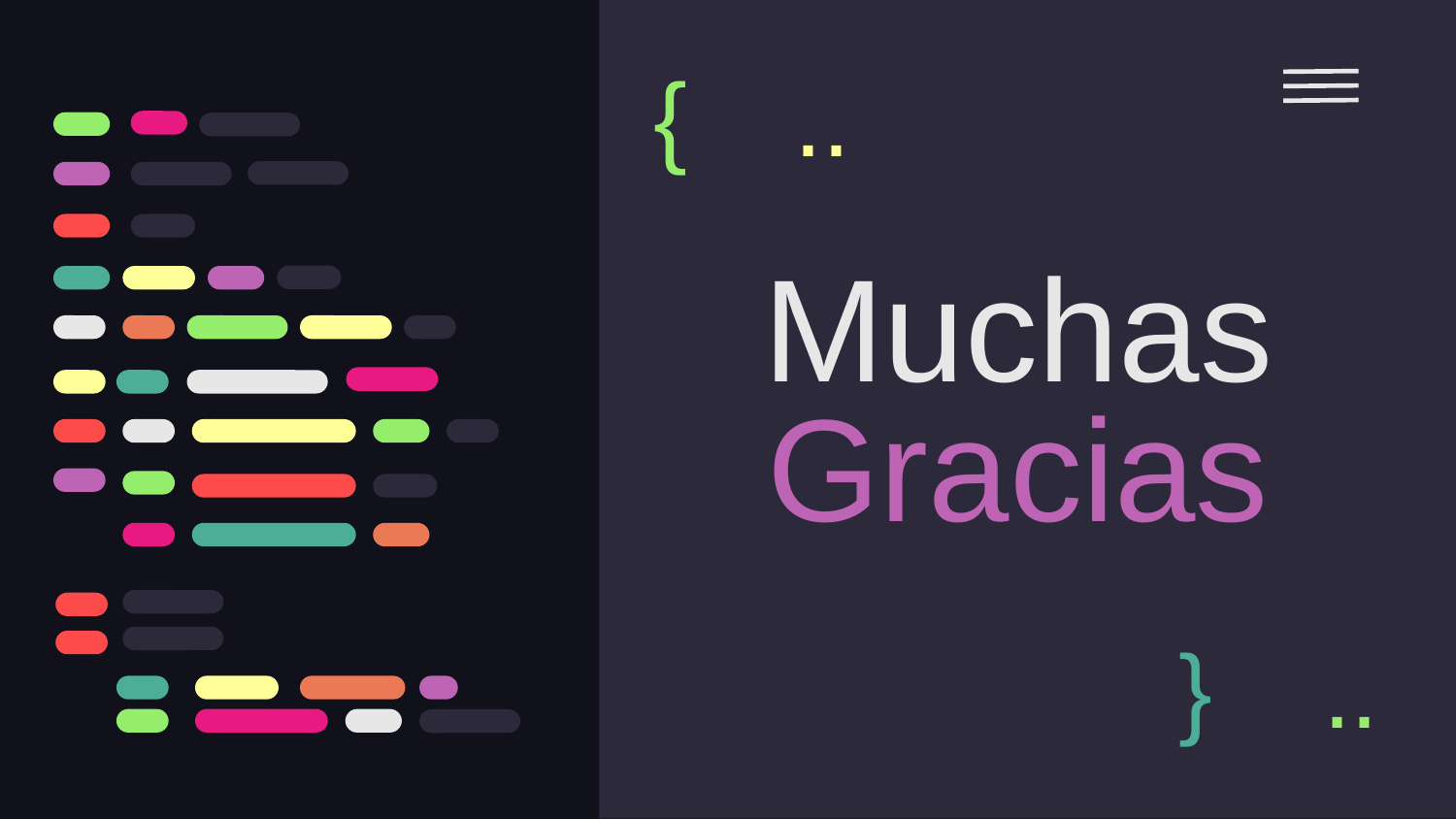

{
..

# Muchas Gracias
}
..